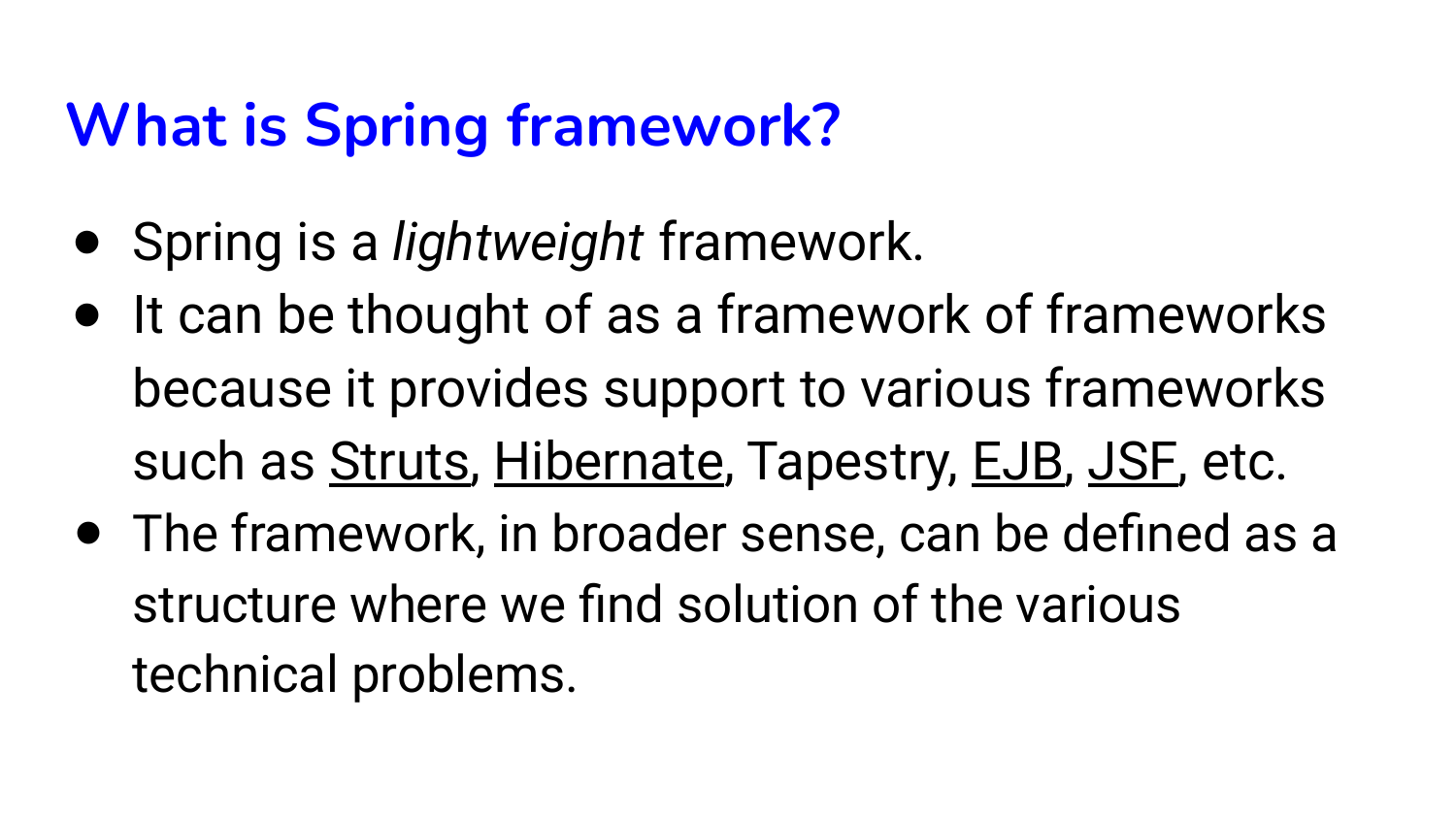

# What is Spring framework?
Spring is a lightweight framework.
It can be thought of as a framework of frameworks because it provides support to various frameworks such as Struts, Hibernate, Tapestry, EJB, JSF, etc.
The framework, in broader sense, can be defined as a structure where we find solution of the various technical problems.